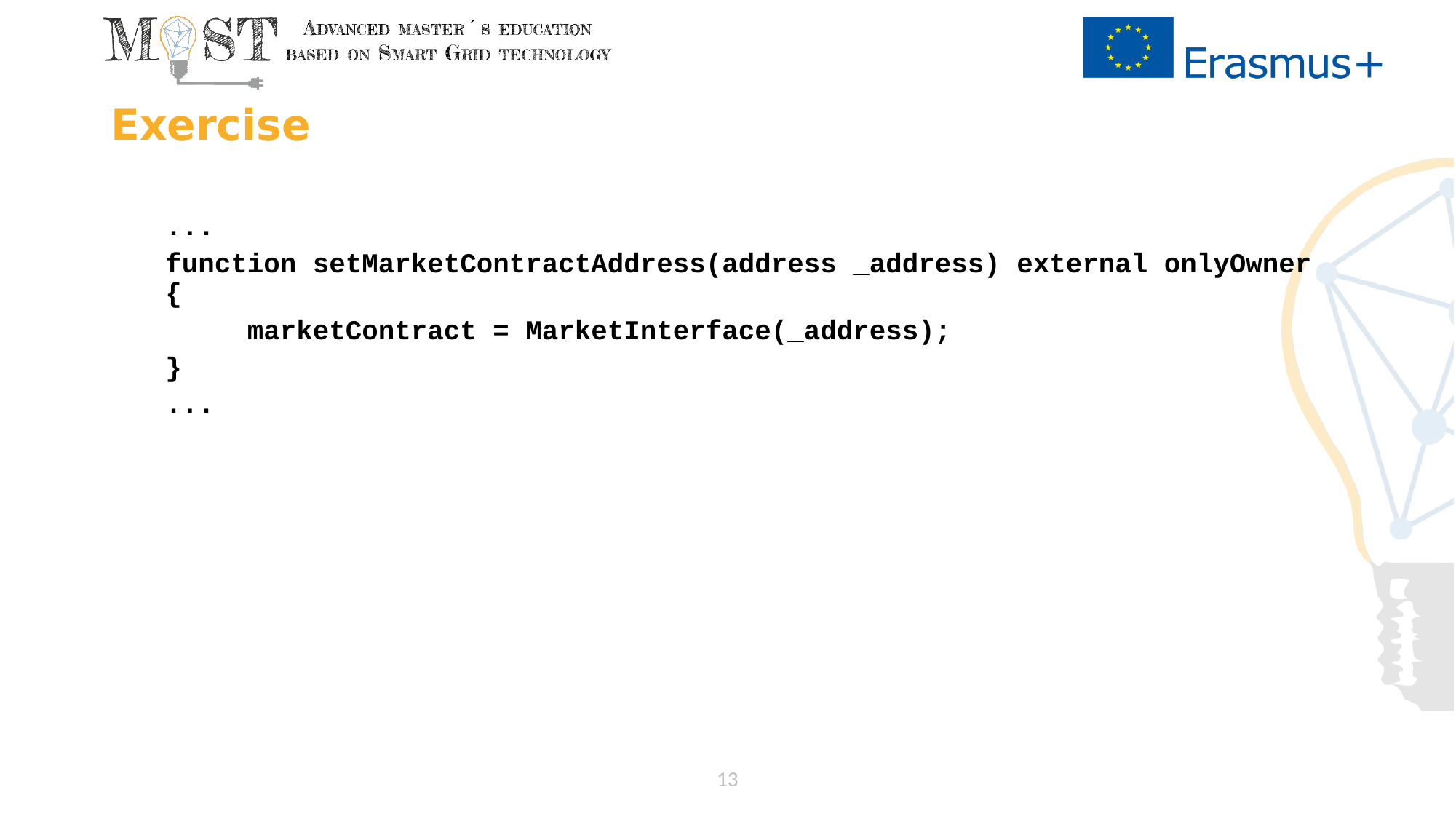

# Exercise

...
function setMarketContractAddress(address _address) external onlyOwner {
     marketContract = MarketInterface(_address);
}
...

13